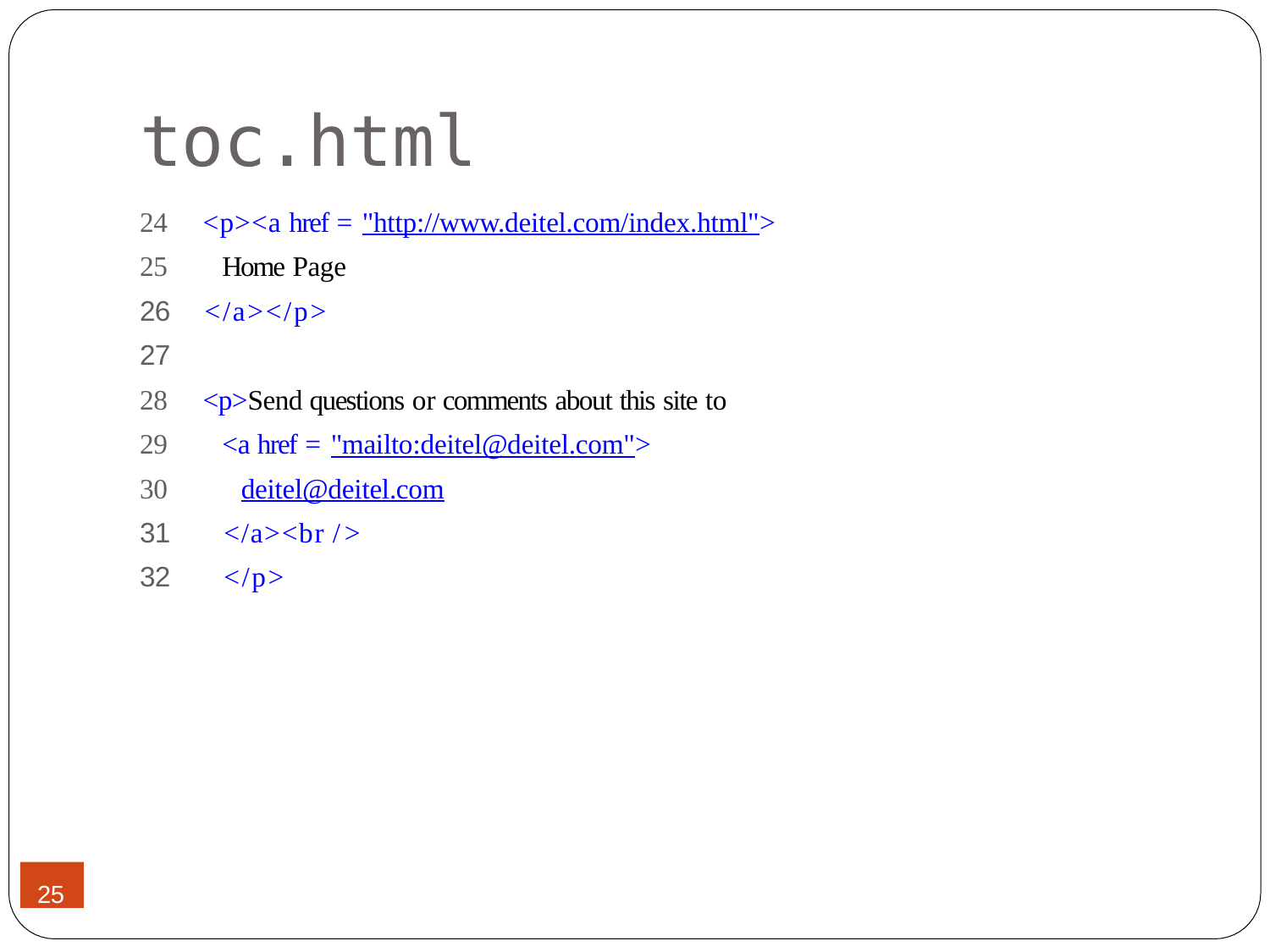

# toc.html
<p><a href = "http://www.deitel.com/index.html">
Home Page
26	</a></p>
27
<p>Send questions or comments about this site to
<a href = "mailto:deitel@deitel.com">
deitel@deitel.com
31	</a><br />
32	</p>
25